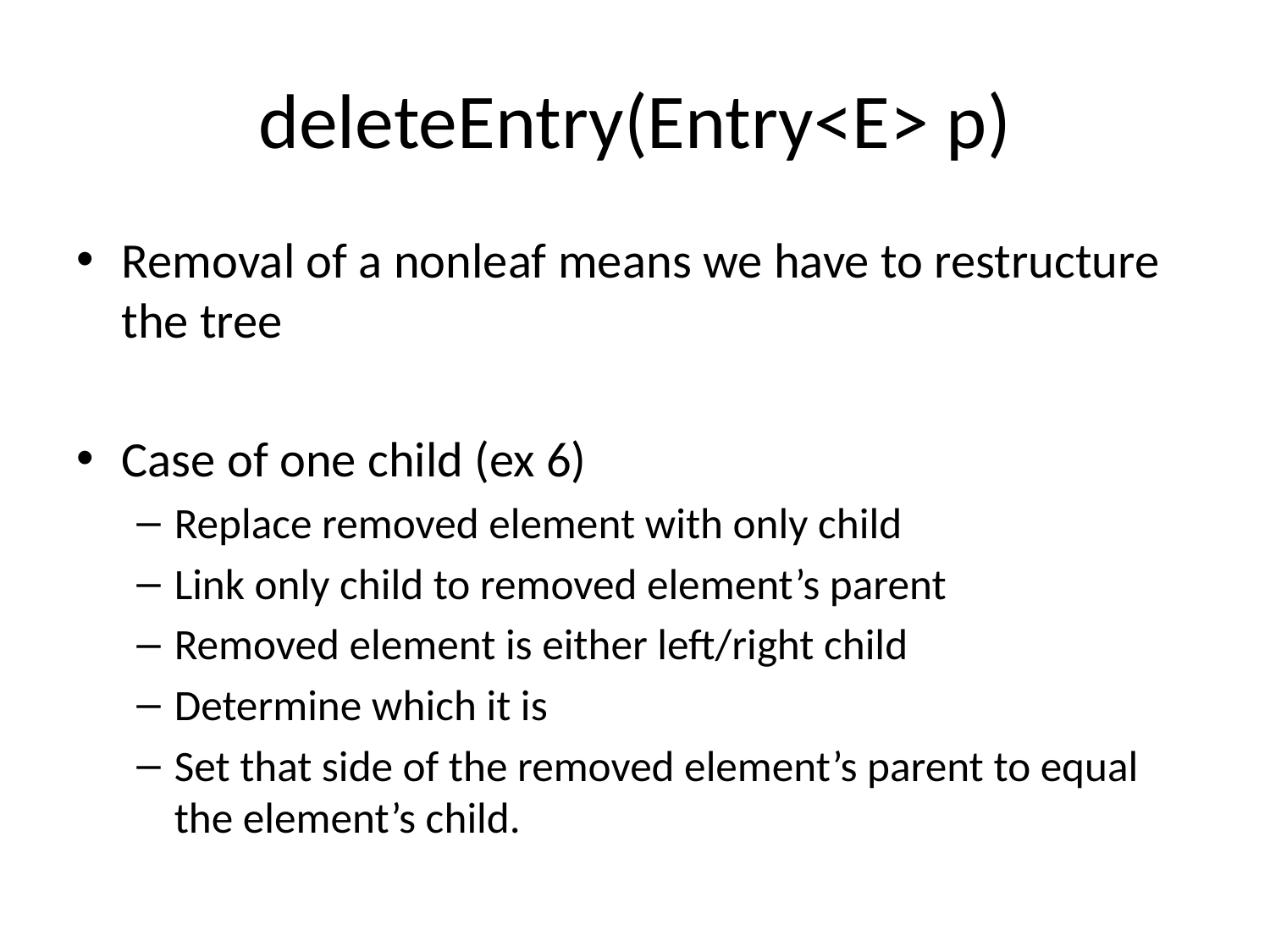

# deleteEntry(Entry<E> p)
Removal of a nonleaf means we have to restructure the tree

Case of one child (ex 6)
Replace removed element with only child
Link only child to removed element’s parent
Removed element is either left/right child
Determine which it is
Set that side of the removed element’s parent to equal the element’s child.